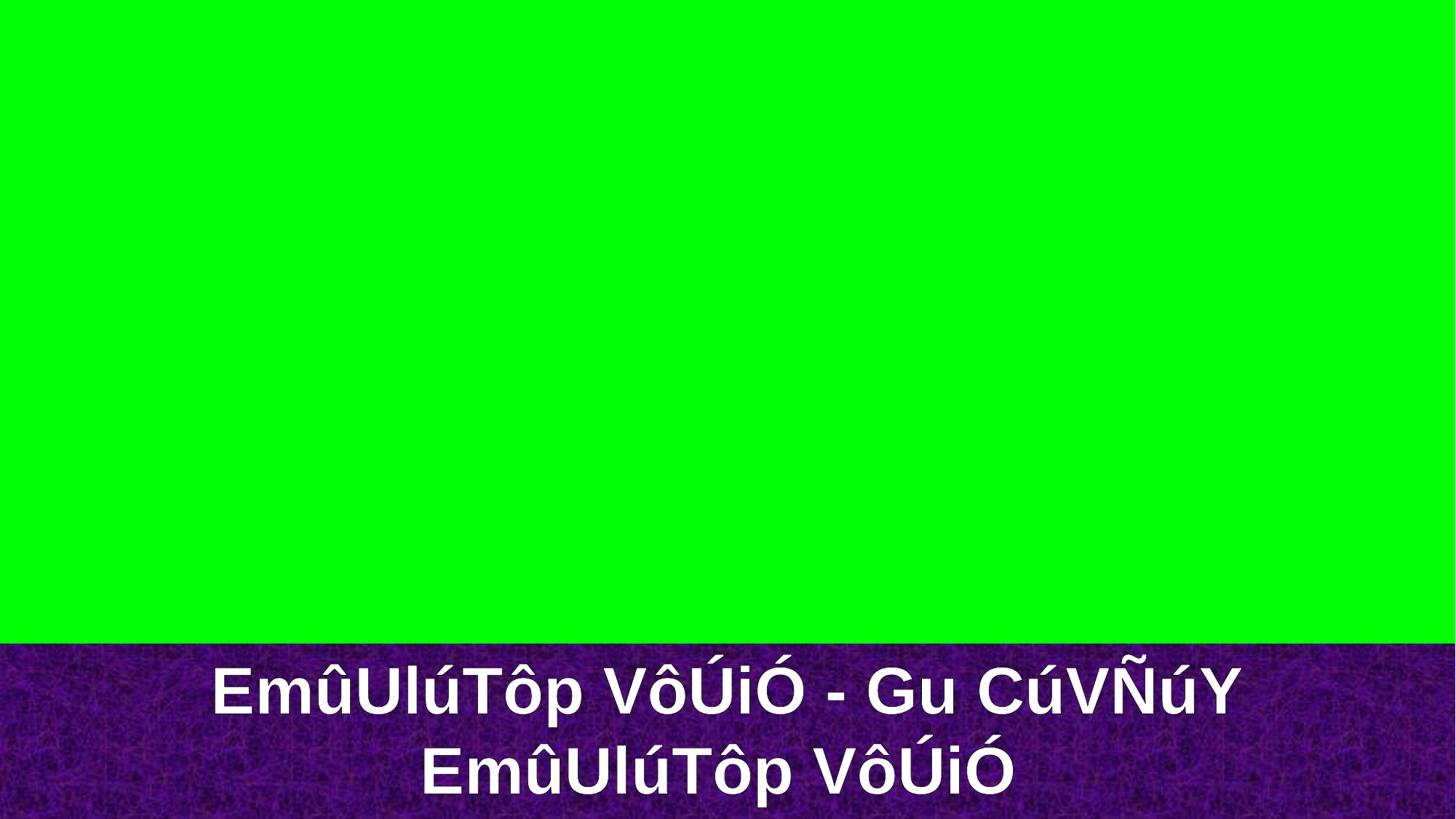

EmûUlúTôp VôÚiÓ - Gu CúVÑúY
EmûUlúTôp VôÚiÓ